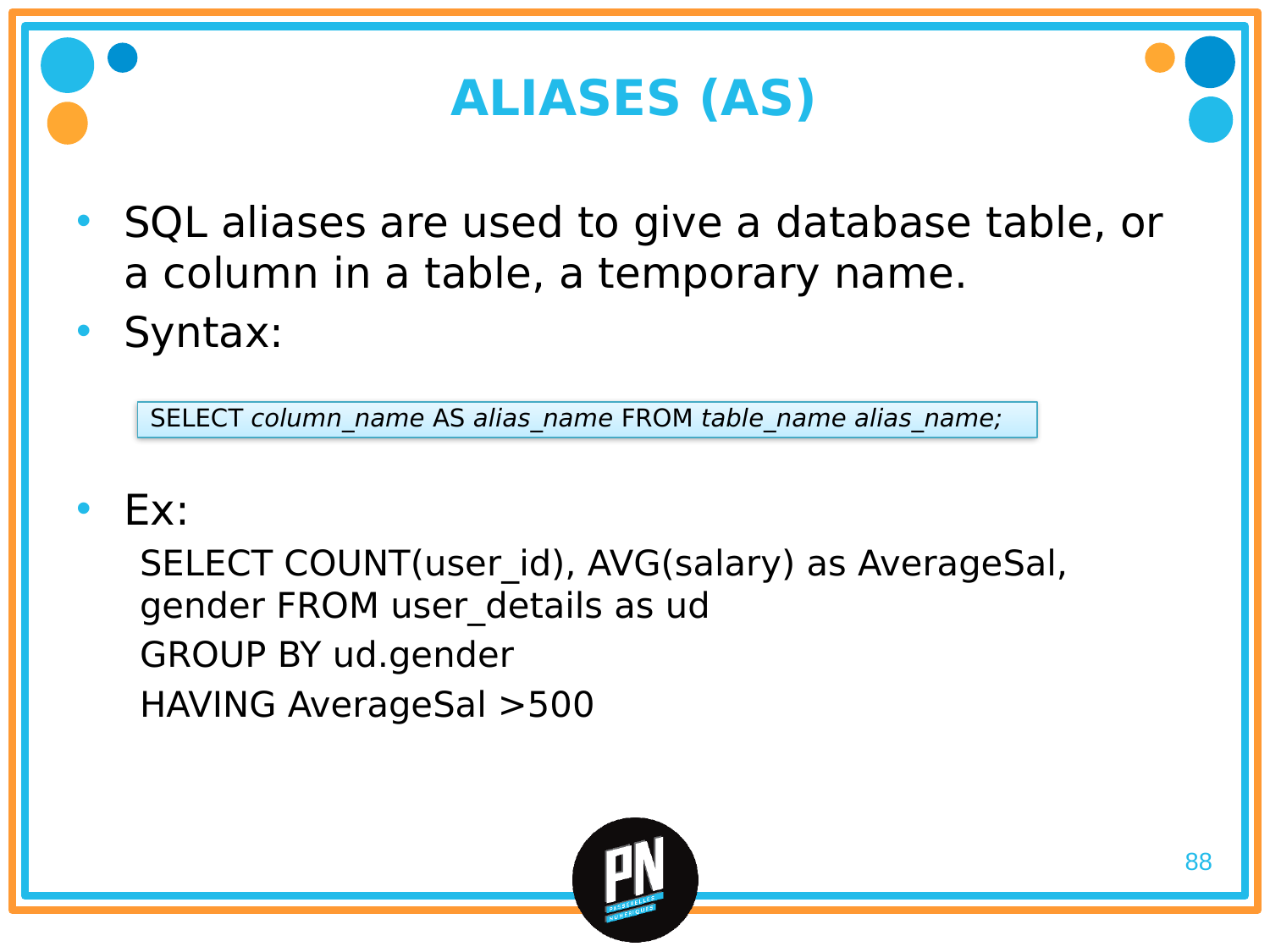

# ALIASES (AS)
SQL aliases are used to give a database table, or a column in a table, a temporary name.
Syntax:

Ex:
SELECT COUNT(user_id), AVG(salary) as AverageSal, gender FROM user_details as ud
GROUP BY ud.gender
HAVING AverageSal >500

SELECT column_name AS alias_name FROM table_name alias_name;